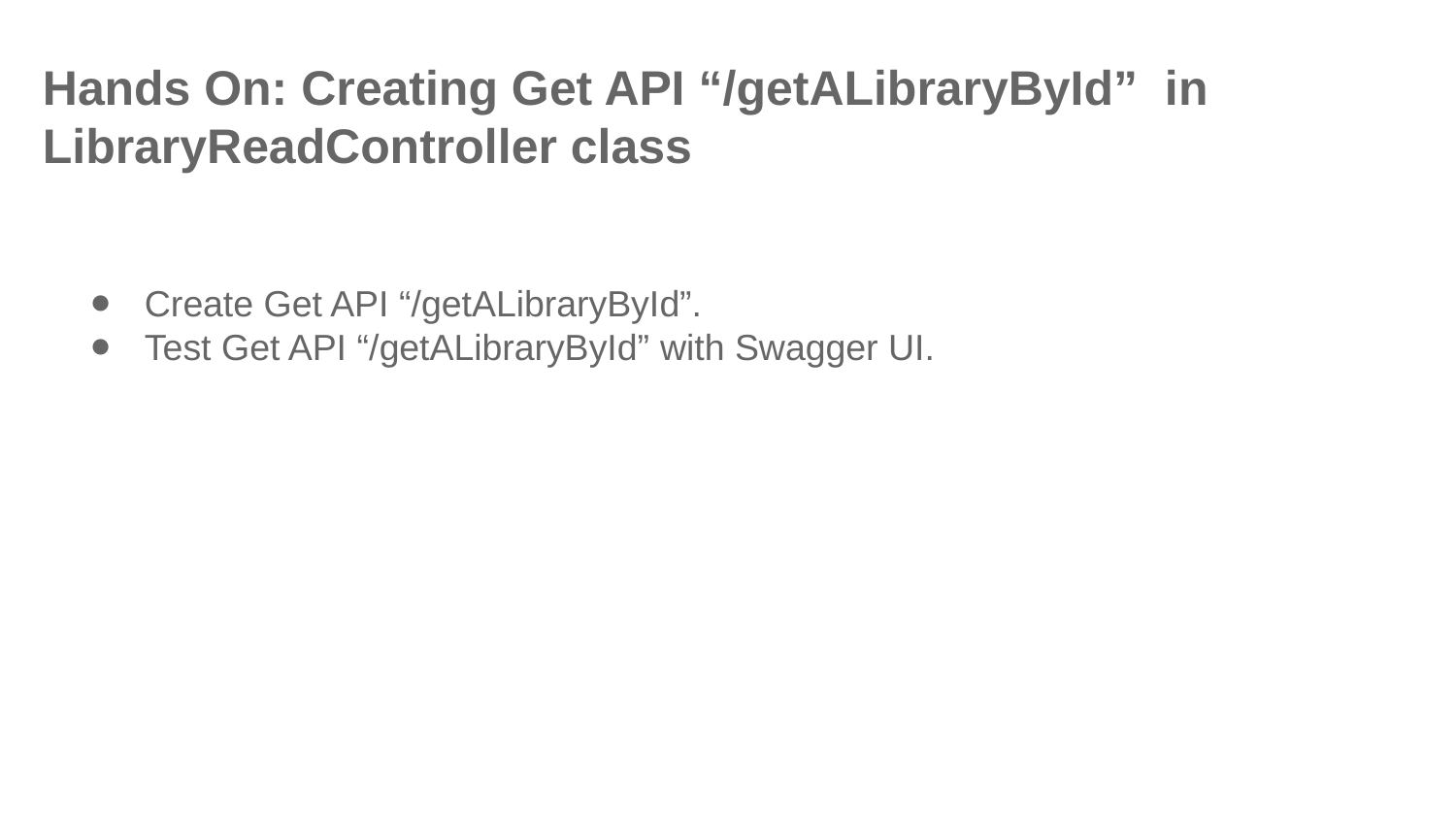

# Hands On: Creating Get API “/getALibraryById”  in LibraryReadController class
Create Get API “/getALibraryById”.
Test Get API “/getALibraryById” with Swagger UI.